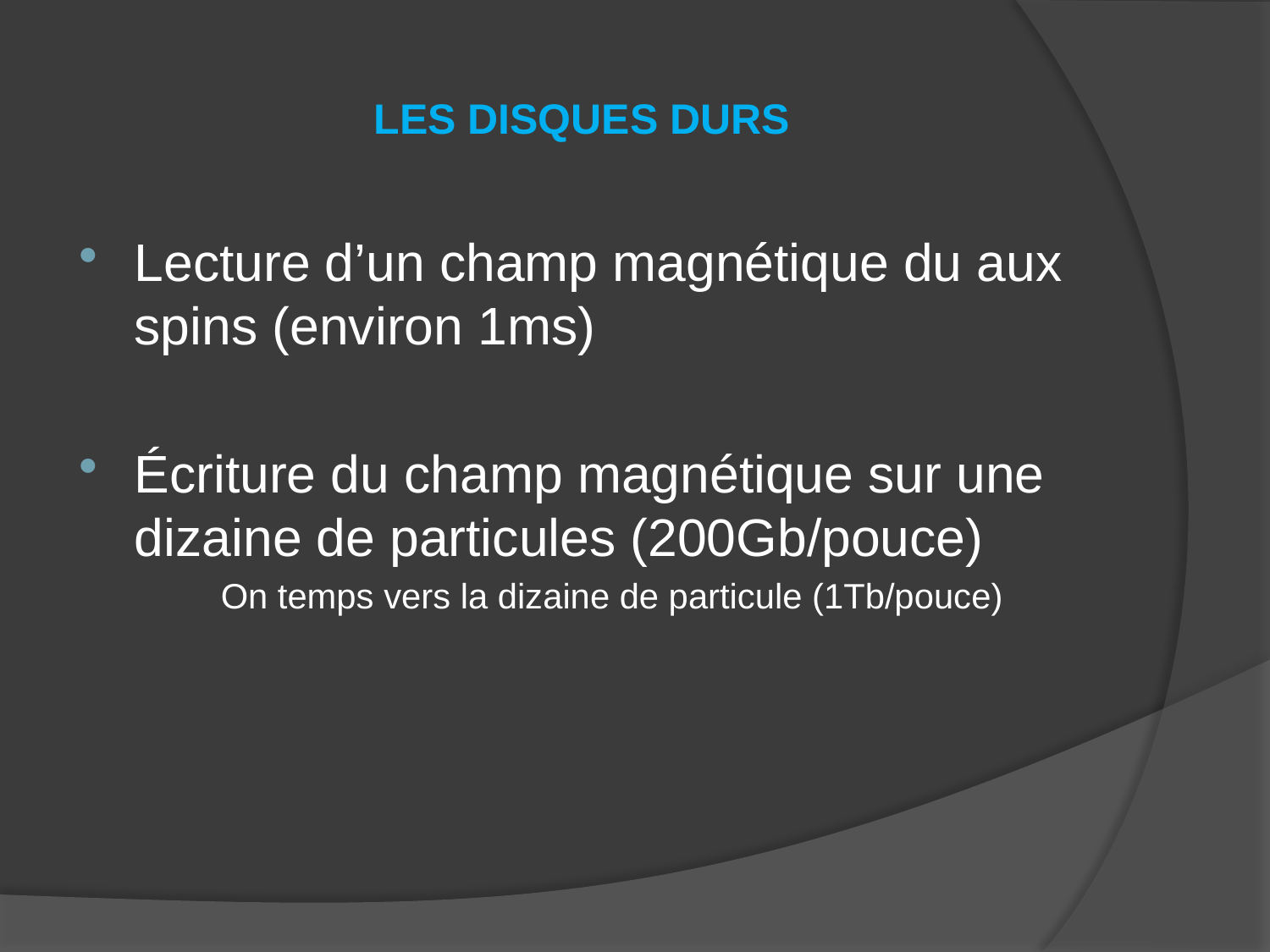

# LES DISQUES DURS
Lecture d’un champ magnétique du aux spins (environ 1ms)

Écriture du champ magnétique sur une dizaine de particules (200Gb/pouce)
On temps vers la dizaine de particule (1Tb/pouce)